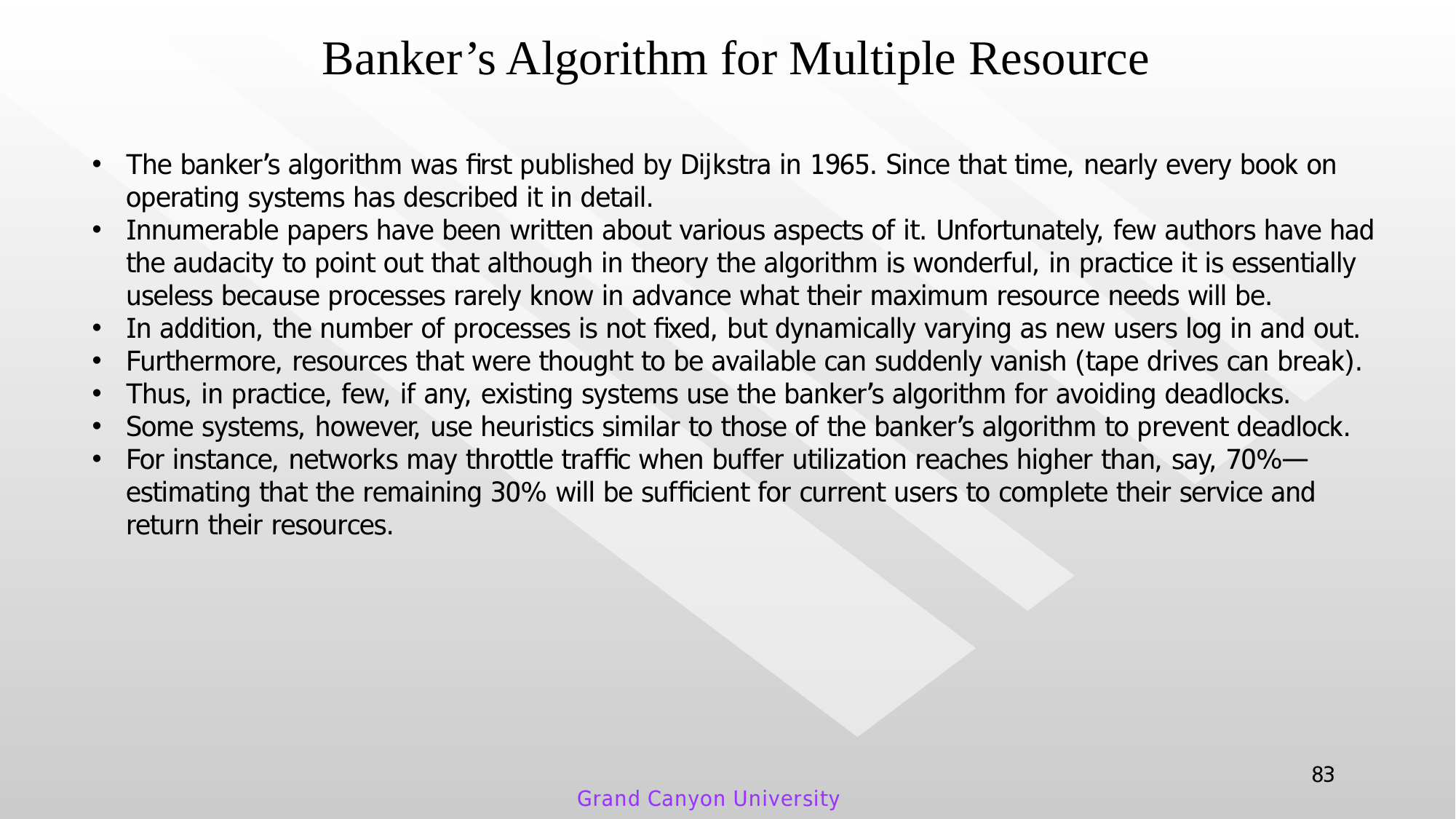

# Banker’s Algorithm for Multiple Resource
The banker’s algorithm was first published by Dijkstra in 1965. Since that time, nearly every book on operating systems has described it in detail.
Innumerable papers have been written about various aspects of it. Unfortunately, few authors have had the audacity to point out that although in theory the algorithm is wonderful, in practice it is essentially useless because processes rarely know in advance what their maximum resource needs will be.
In addition, the number of processes is not fixed, but dynamically varying as new users log in and out.
Furthermore, resources that were thought to be available can suddenly vanish (tape drives can break).
Thus, in practice, few, if any, existing systems use the banker’s algorithm for avoiding deadlocks.
Some systems, however, use heuristics similar to those of the banker’s algorithm to prevent deadlock.
For instance, networks may throttle traffic when buffer utilization reaches higher than, say, 70%—estimating that the remaining 30% will be sufficient for current users to complete their service and return their resources.
83
Grand Canyon University